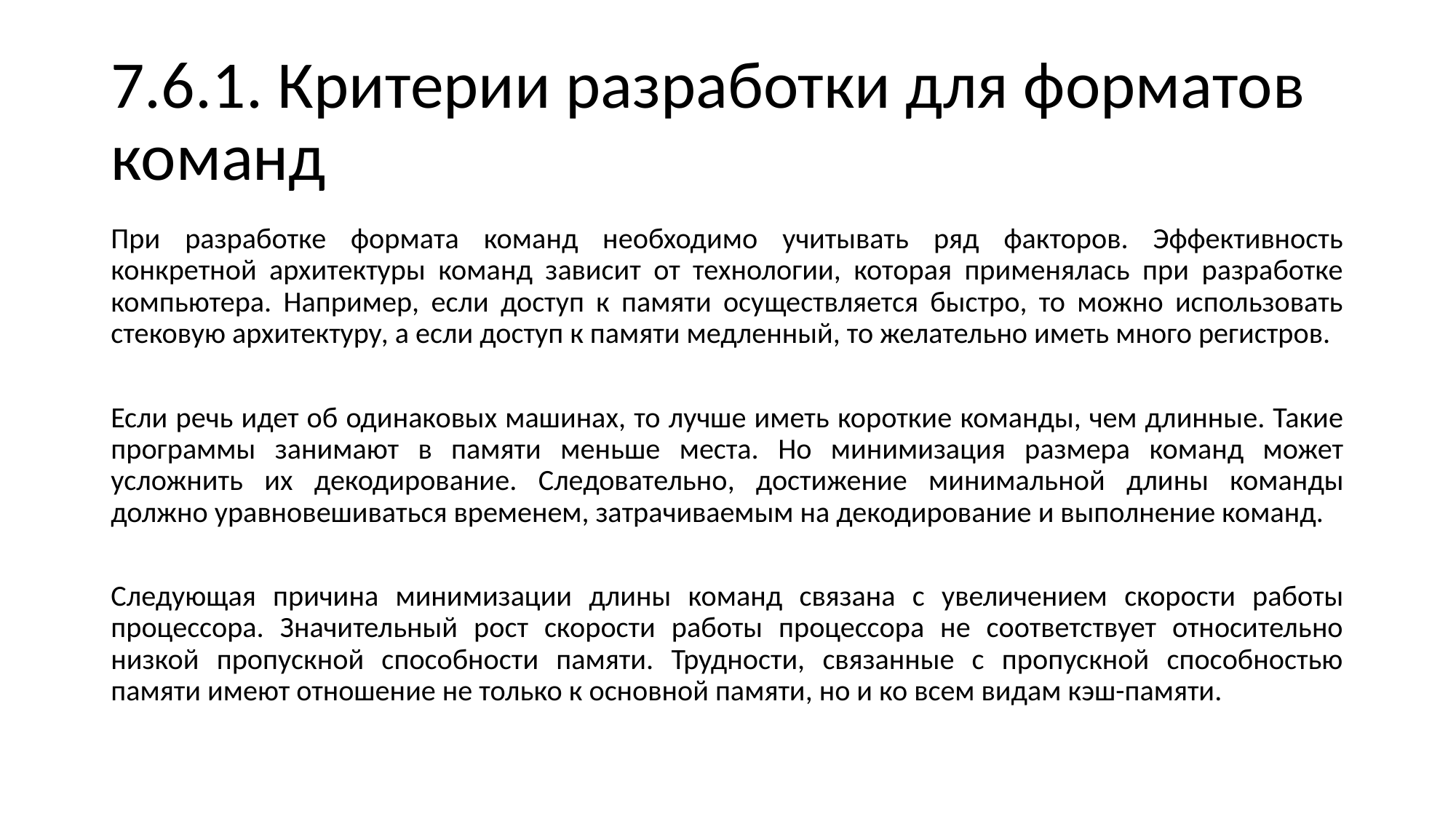

# 7.6.1. Критерии разработки для форматов команд
При разработке формата команд необходимо учитывать ряд факторов. Эффективность конкретной архитектуры команд зависит от технологии, которая применялась при разработке компьютера. Например, если доступ к памяти осуществляется быстро, то можно использовать стековую архитектуру, а если доступ к памяти медленный, то желательно иметь много регистров.

Если речь идет об одинаковых машинах, то лучше иметь короткие команды, чем длинные. Такие программы занимают в памяти меньше места. Но минимизация размера команд может усложнить их декодирование. Следовательно, достижение минимальной длины команды должно уравновешиваться временем, затрачиваемым на декодирование и выполнение команд.

Следующая причина минимизации длины команд связана с увеличением скорости работы процессора. Значительный рост скорости работы процессора не соответствует относительно низкой пропускной способности памяти. Трудности, связанные с пропускной способностью памяти имеют отношение не только к основной памяти, но и ко всем видам кэш-памяти.